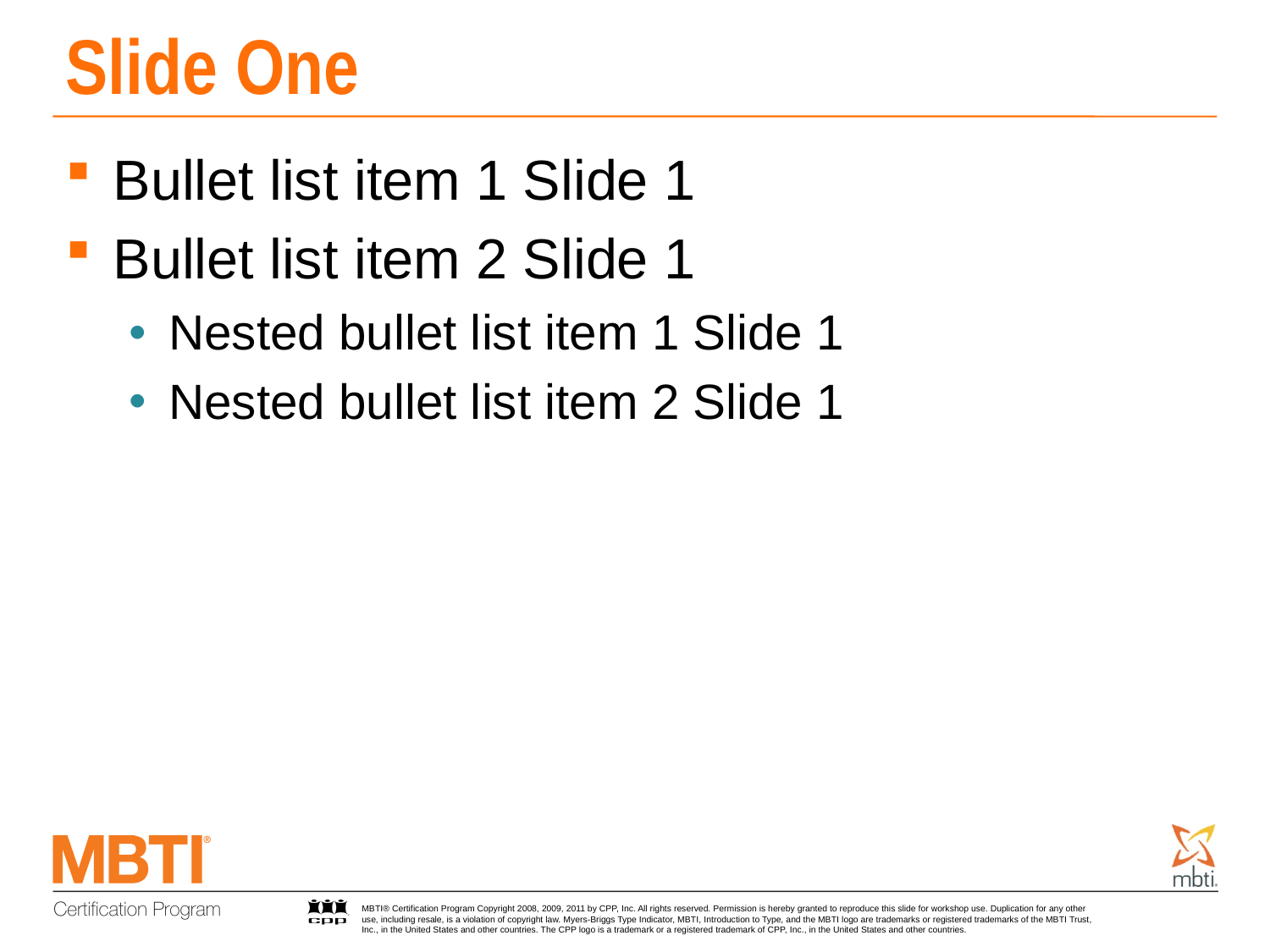

# Slide One
Bullet list item 1 Slide 1
Bullet list item 2 Slide 1
Nested bullet list item 1 Slide 1
Nested bullet list item 2 Slide 1